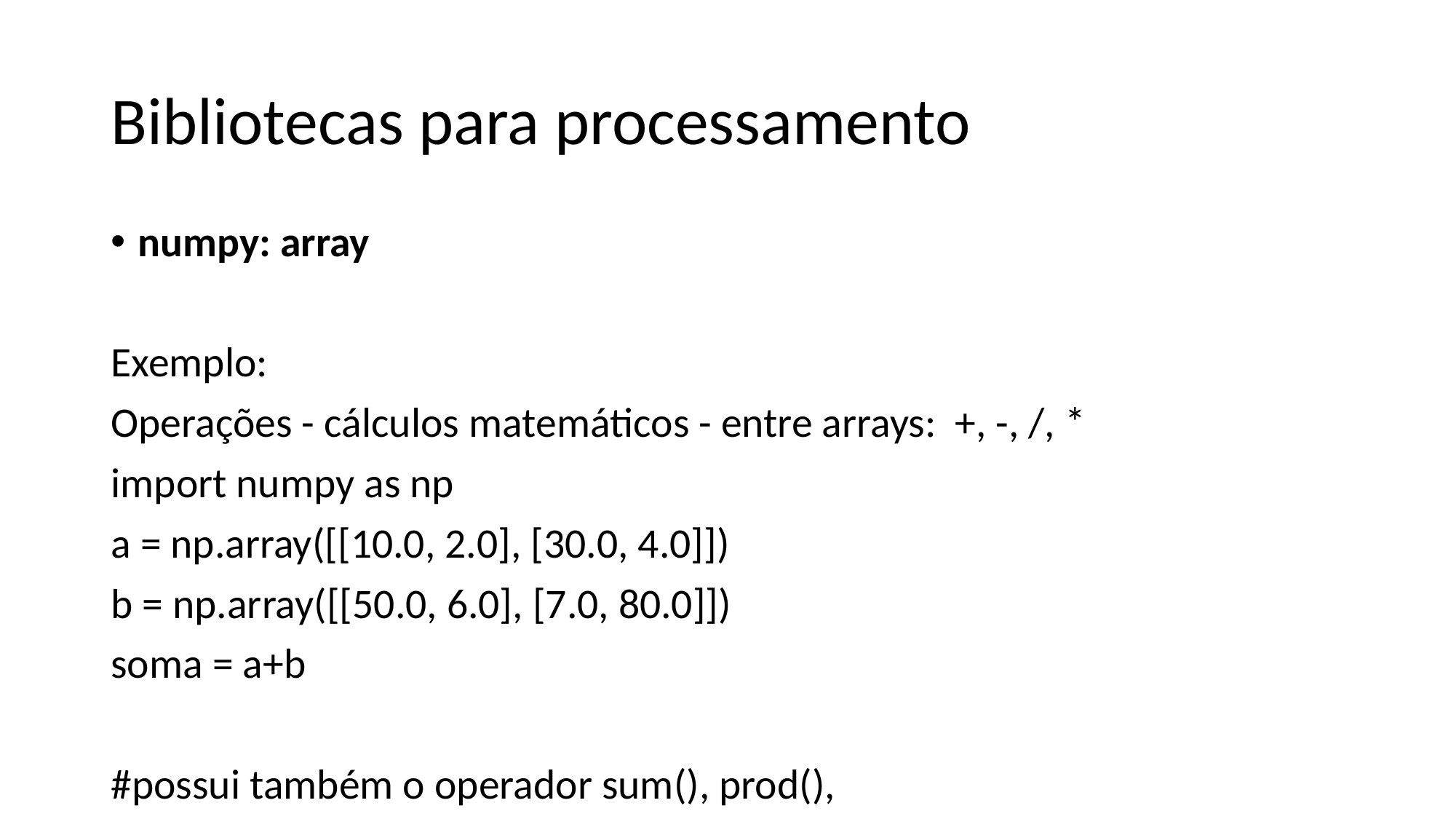

# Bibliotecas para processamento
numpy: array

Exemplo:
Operações - cálculos matemáticos - entre arrays:  +, -, /, *
import numpy as np
a = np.array([[10.0, 2.0], [30.0, 4.0]])
b = np.array([[50.0, 6.0], [7.0, 80.0]])
soma = a+b

#possui também o operador sum(), prod(),